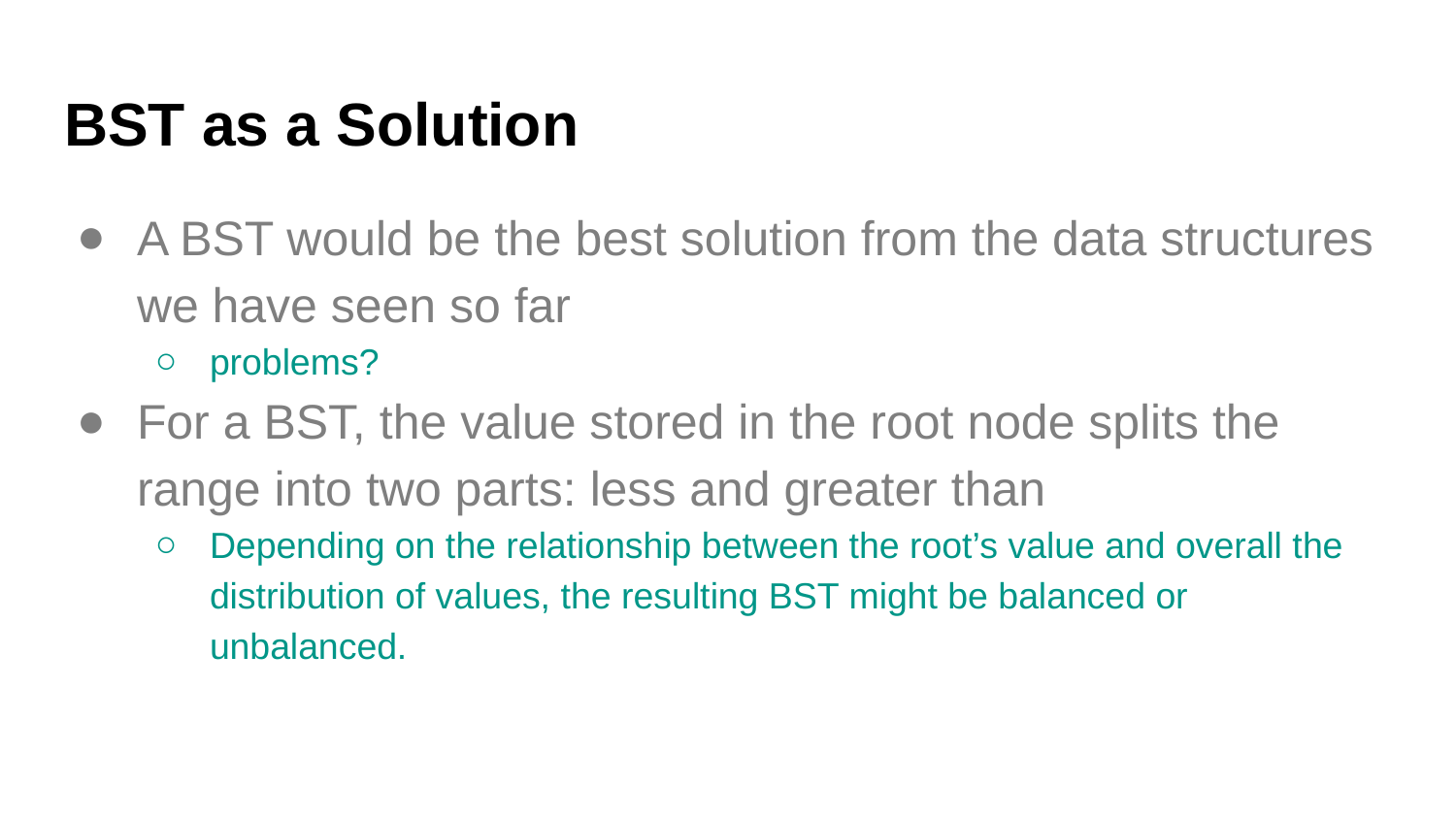

# BST as a Solution
A BST would be the best solution from the data structures we have seen so far
problems?
For a BST, the value stored in the root node splits the range into two parts: less and greater than
Depending on the relationship between the root’s value and overall the distribution of values, the resulting BST might be balanced or unbalanced.